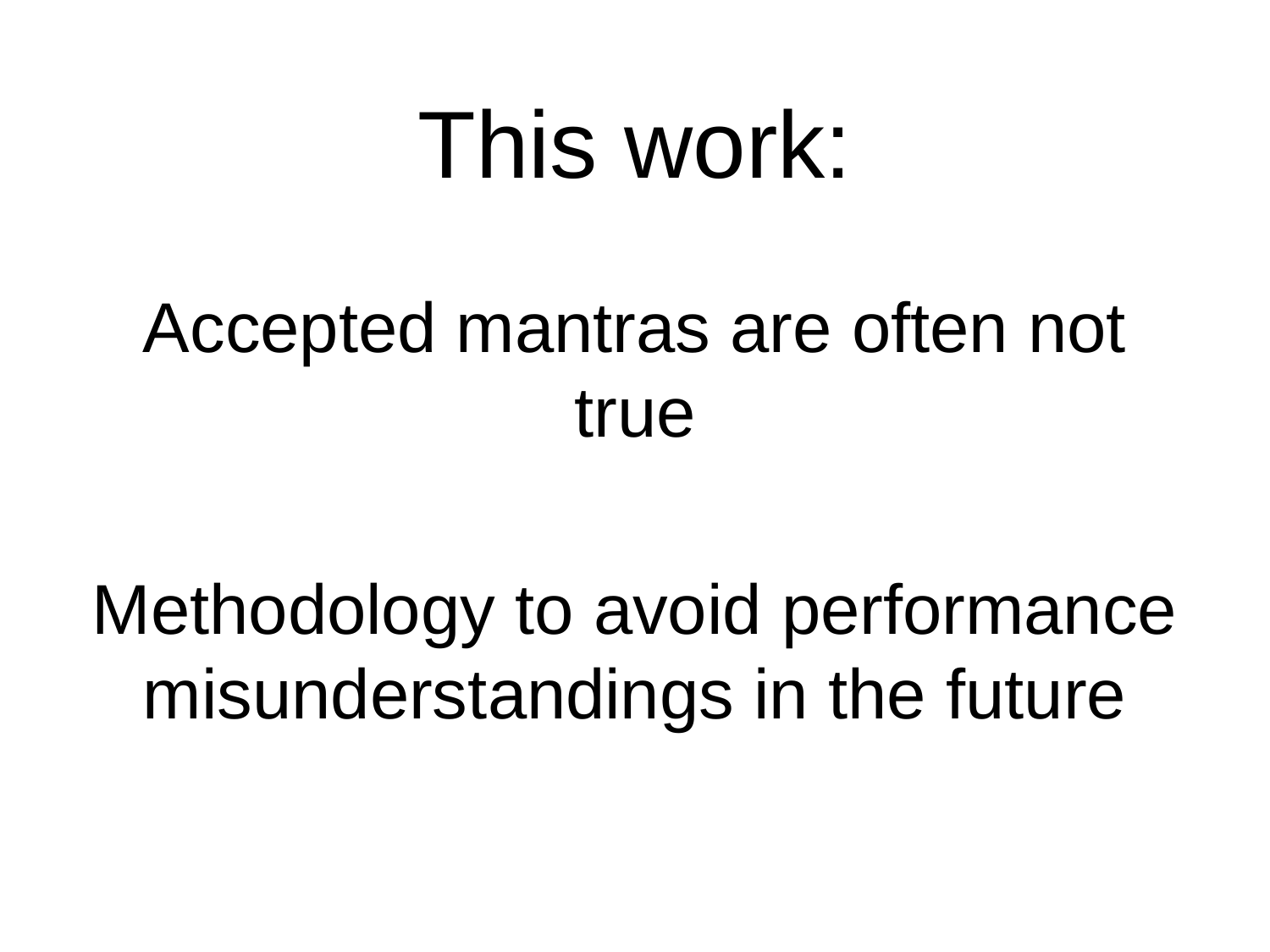

# This work:
Accepted mantras are often not true

Methodology to avoid performance misunderstandings in the future